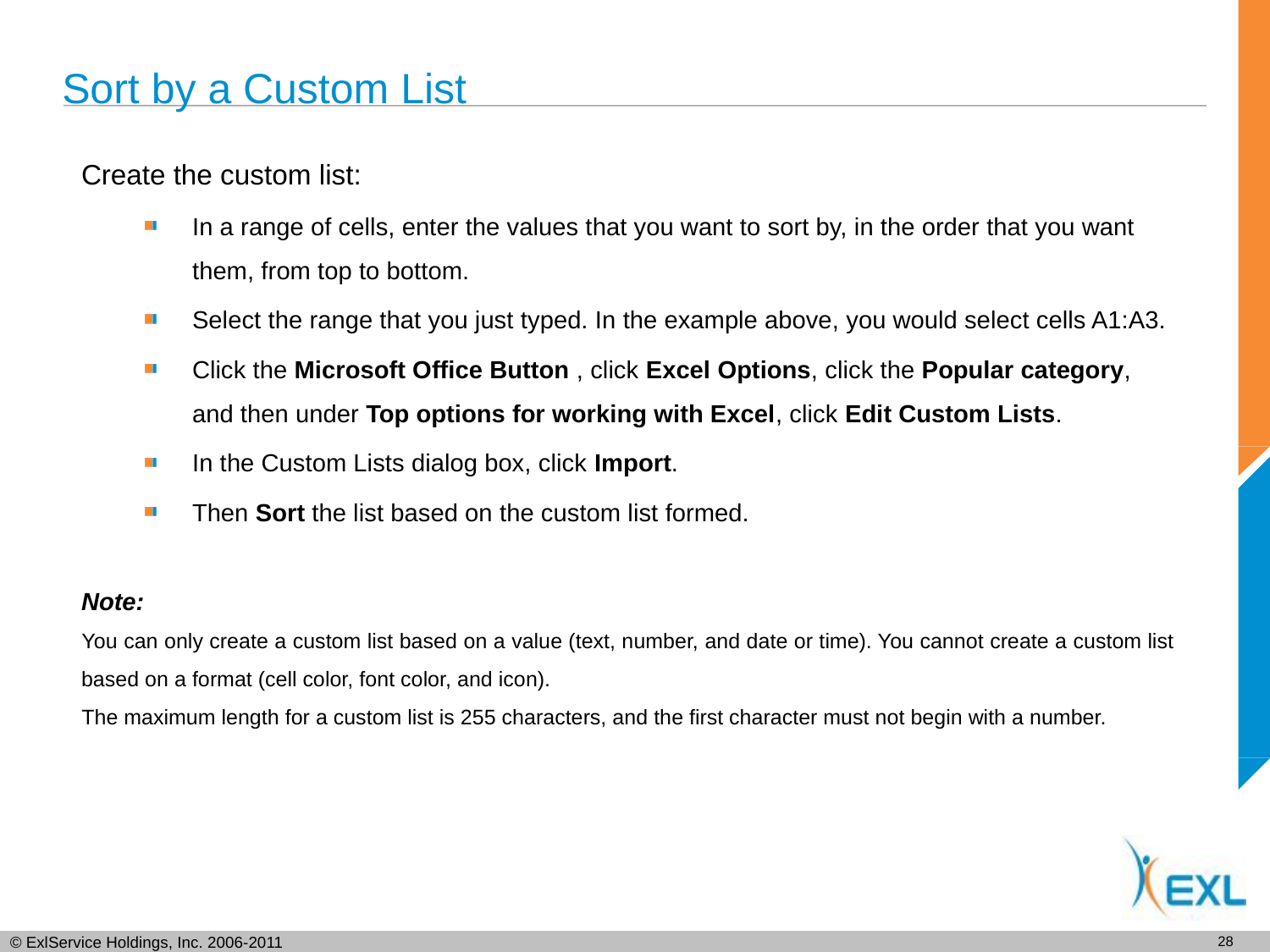

# Sort by a Custom List
Create the custom list:
In a range of cells, enter the values that you want to sort by, in the order that you want them, from top to bottom.
Select the range that you just typed. In the example above, you would select cells A1:A3.
Click the Microsoft Office Button , click Excel Options, click the Popular category, and then under Top options for working with Excel, click Edit Custom Lists.
In the Custom Lists dialog box, click Import.
Then Sort the list based on the custom list formed.

Note:
You can only create a custom list based on a value (text, number, and date or time). You cannot create a custom list based on a format (cell color, font color, and icon).
The maximum length for a custom list is 255 characters, and the first character must not begin with a number.
28